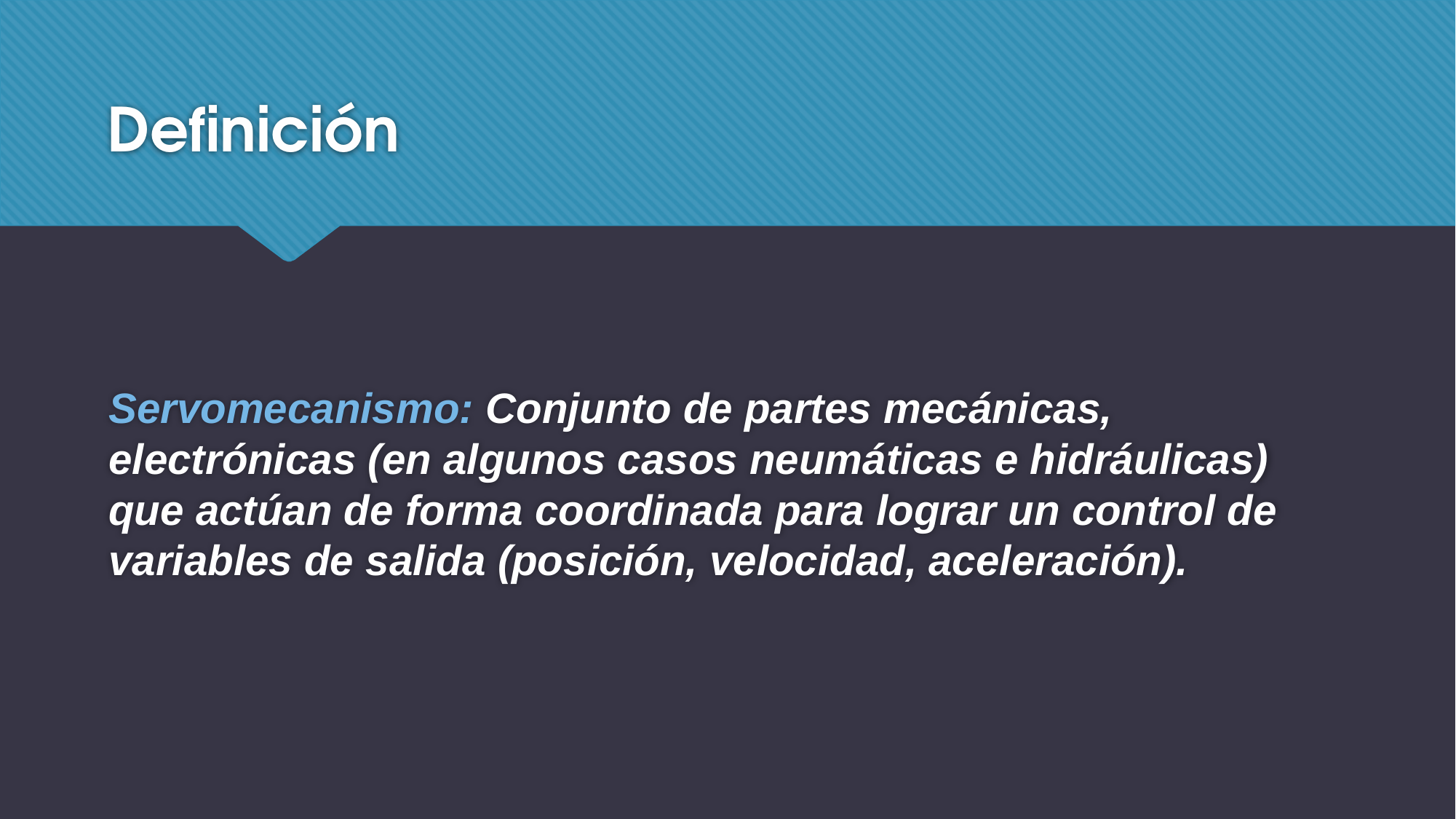

# Definición
Servomecanismo: Conjunto de partes mecánicas, electrónicas (en algunos casos neumáticas e hidráulicas) que actúan de forma coordinada para lograr un control de variables de salida (posición, velocidad, aceleración).